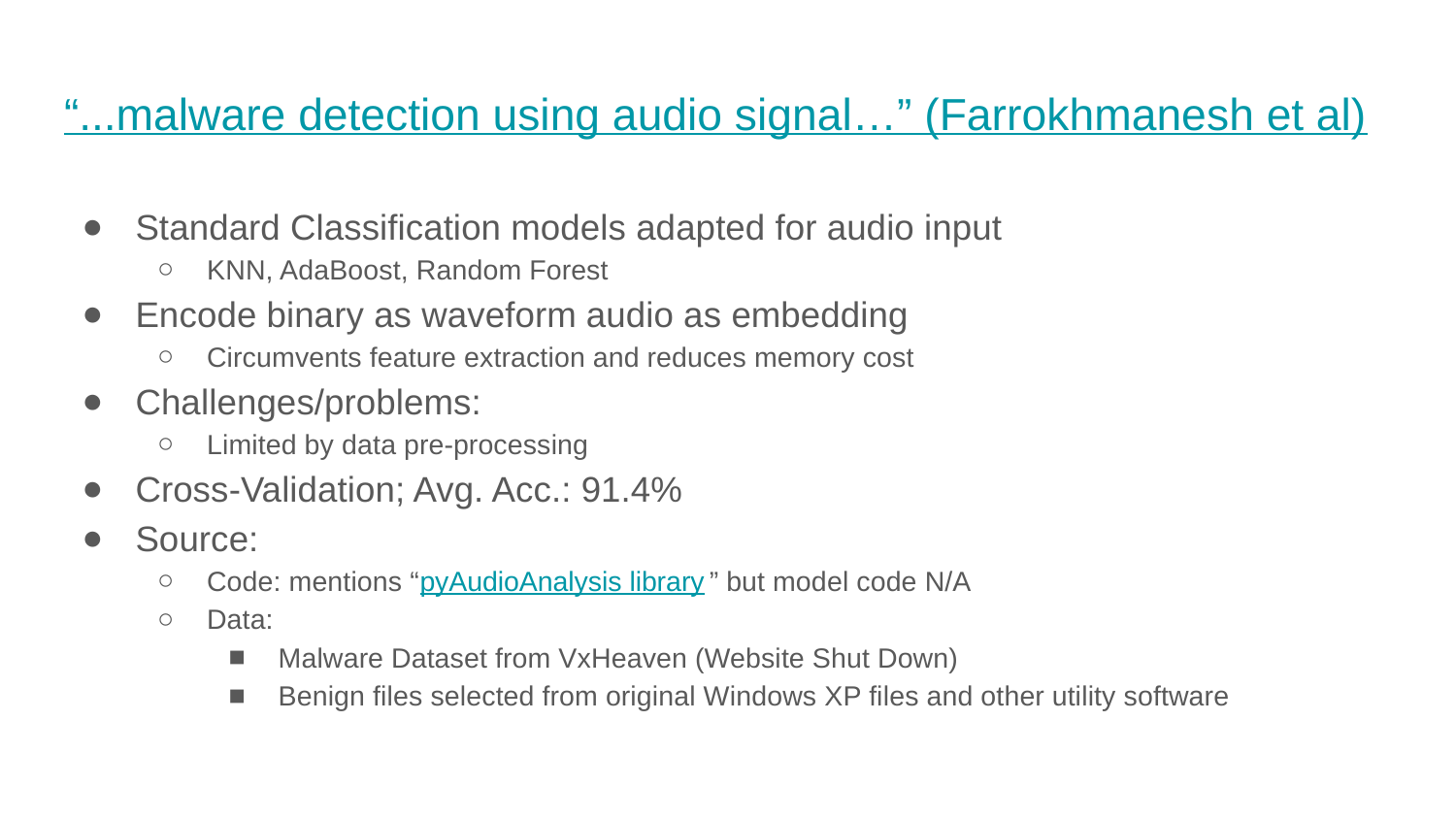

# “...malware detection using audio signal…” (Farrokhmanesh et al)
Standard Classification models adapted for audio input
KNN, AdaBoost, Random Forest
Encode binary as waveform audio as embedding
Circumvents feature extraction and reduces memory cost
Challenges/problems:
Limited by data pre-processing
Cross-Validation; Avg. Acc.: 91.4%
Source:
Code: mentions “pyAudioAnalysis library” but model code N/A
Data:
Malware Dataset from VxHeaven (Website Shut Down)
Benign files selected from original Windows XP files and other utility software